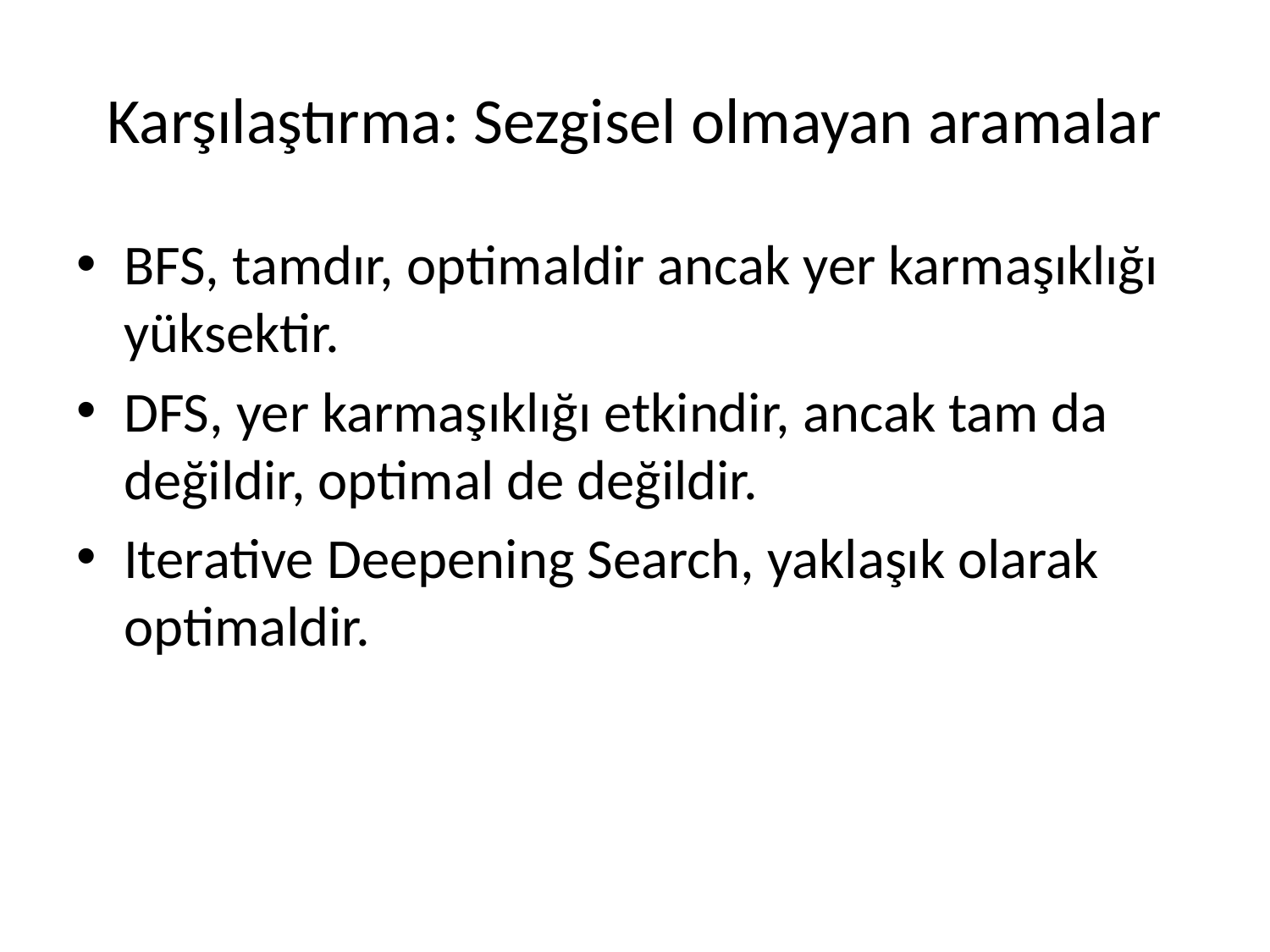

# Karşılaştırma: Sezgisel olmayan aramalar
BFS, tamdır, optimaldir ancak yer karmaşıklığı yüksektir.
DFS, yer karmaşıklığı etkindir, ancak tam da değildir, optimal de değildir.
Iterative Deepening Search, yaklaşık olarak optimaldir.